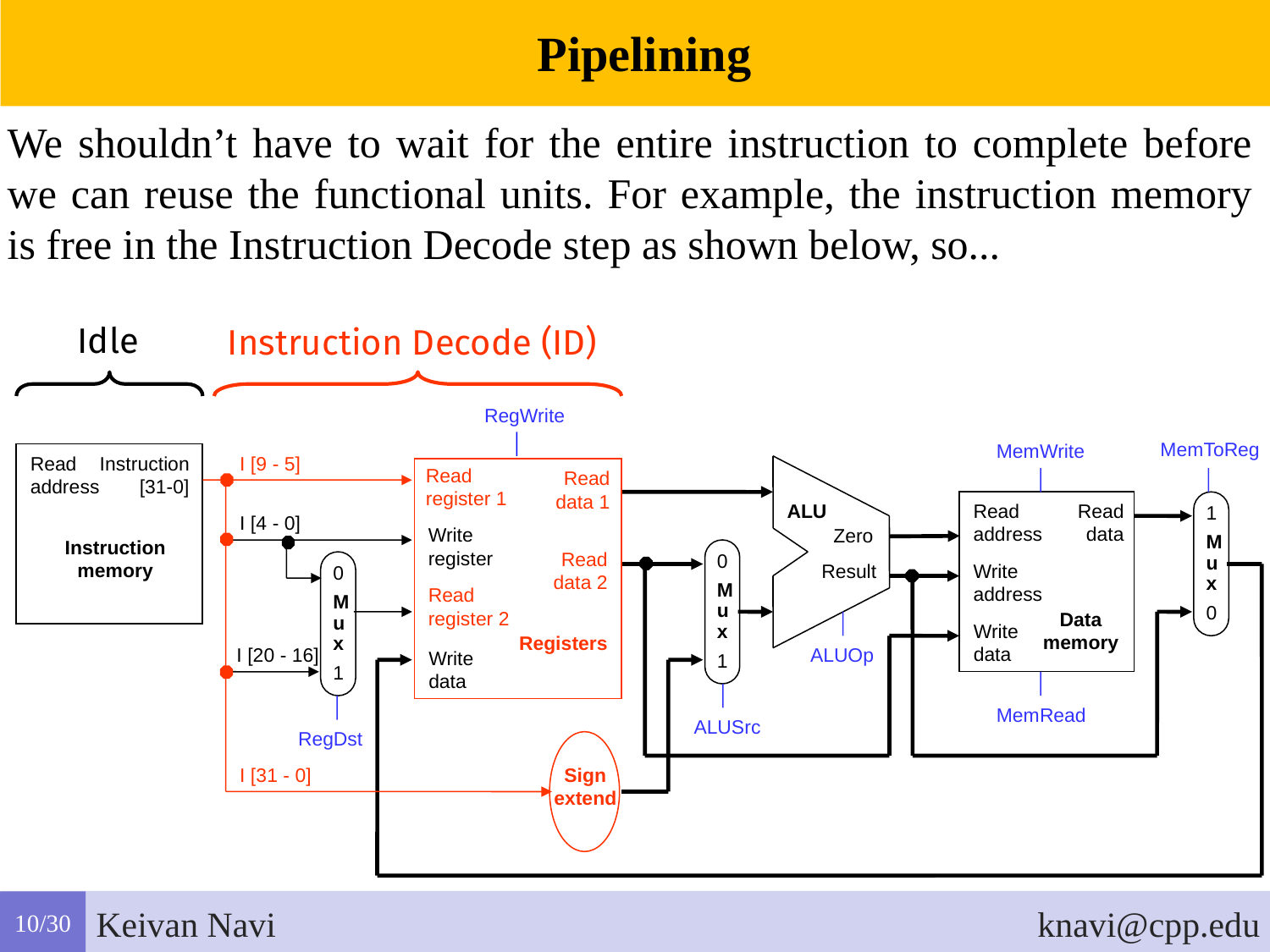

Pipelining

We shouldn’t have to wait for the entire instruction to complete before we can reuse the functional units. For example, the instruction memory is free in the Instruction Decode step as shown below, so...

Idle
Instruction Decode (ID)
RegWrite
MemToReg

MemWrite
Read
address

Instruction
[31-0]
I [9 - 5]
Read
register 1

Read
data 1

ALU
Read
address

Read
data

1
M
u
x
0
I [4 - 0]
Write
register
Zero

Instruction
memory

Read
data 2

0
M
u
x
1

Result
Write
address
0
M
u
x
1

Data
memory

Write
data

Registers
I [20 - 16]
ALUOp

Write
data

MemRead
ALUSrc
RegDst

I [31 - 0]
Sign
extend

Read
register 2

10/30
Keivan Navi
knavi@cpp.edu